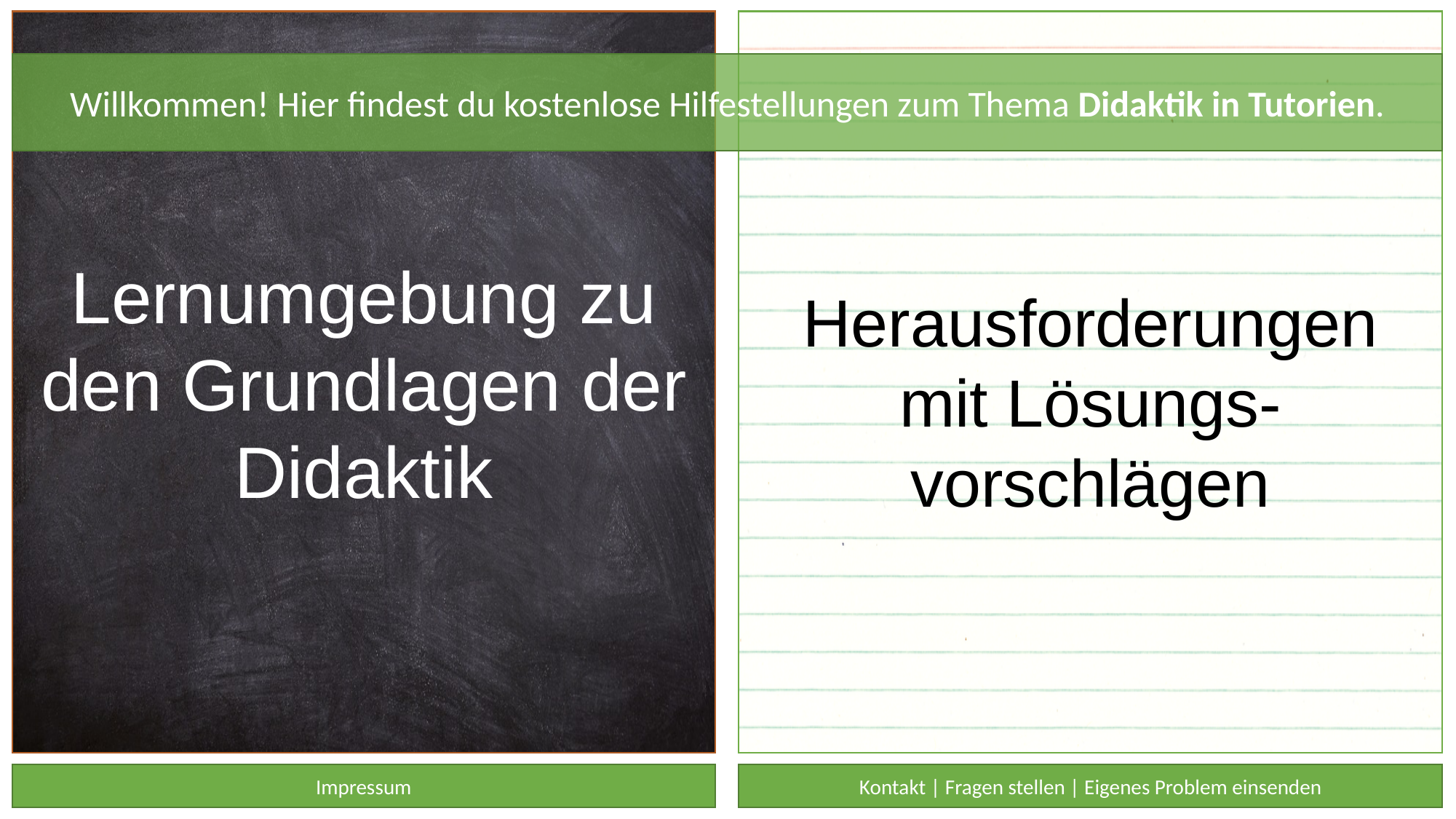

Lernumgebung zu den Grundlagen der Didaktik

Herausforderungen mit Lösungs-vorschlägen
Willkommen! Hier findest du kostenlose Hilfestellungen zum Thema Didaktik in Tutorien.
Impressum
Kontakt | Fragen stellen | Eigenes Problem einsenden